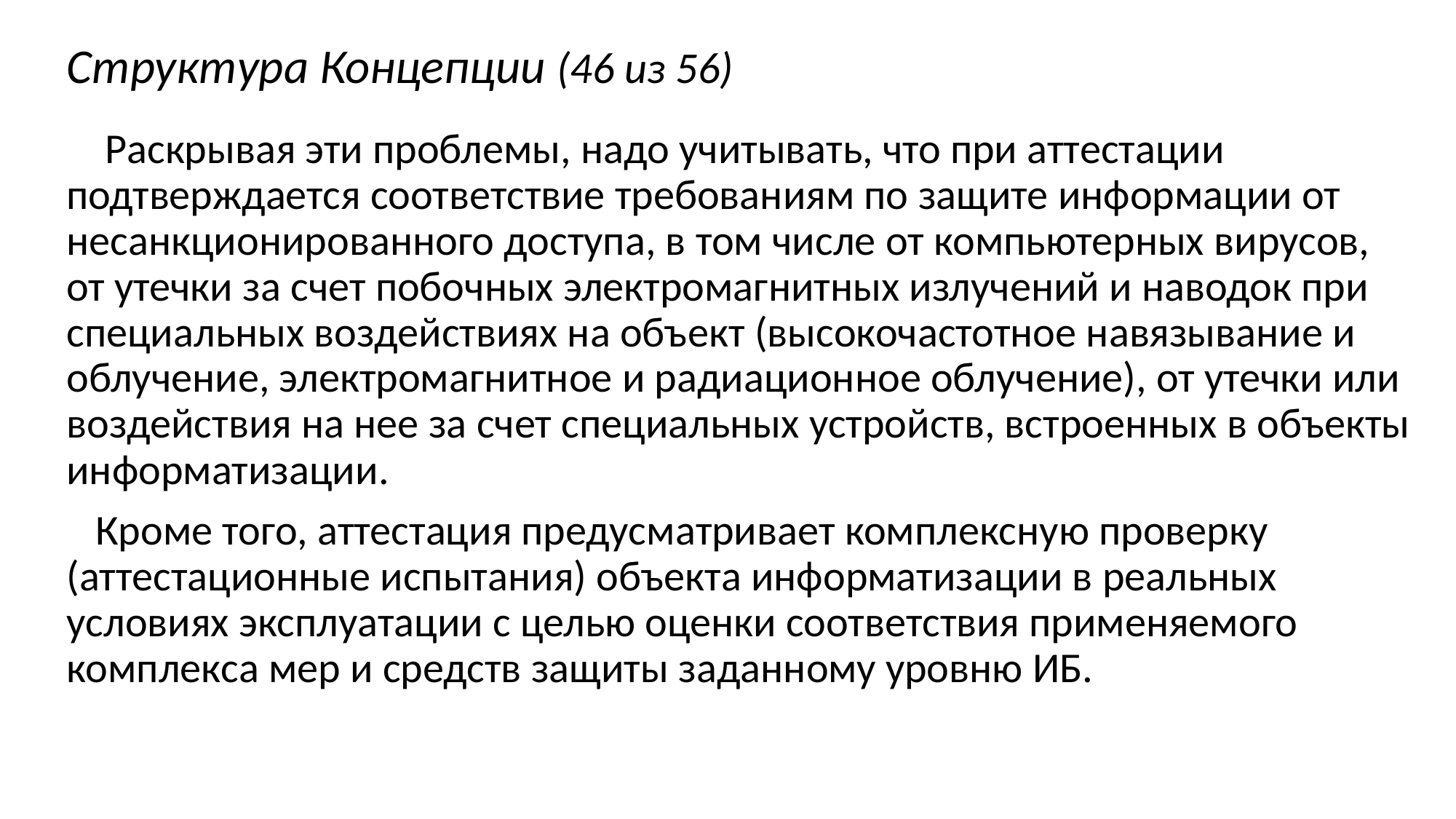

# Структура Концепции (46 из 56)
    Раскрывая эти проблемы, надо учитывать, что при аттестации подтверждается соответствие требованиям по защите информации от несанкционированного доступа, в том числе от компьютерных вирусов, от утечки за счет побочных электромагнитных излучений и наводок при специальных воздействиях на объект (высокочастотное навязывание и облучение, электромагнитное и радиационное облучение), от утечки или воздействия на нее за счет специальных устройств, встроенных в объекты информатизации.
   Кроме того, аттестация предусматривает комплексную проверку (аттестационные испытания) объекта информатизации в реальных условиях эксплуатации с целью оценки соответствия применяемого комплекса мер и средств защиты заданному уровню ИБ.